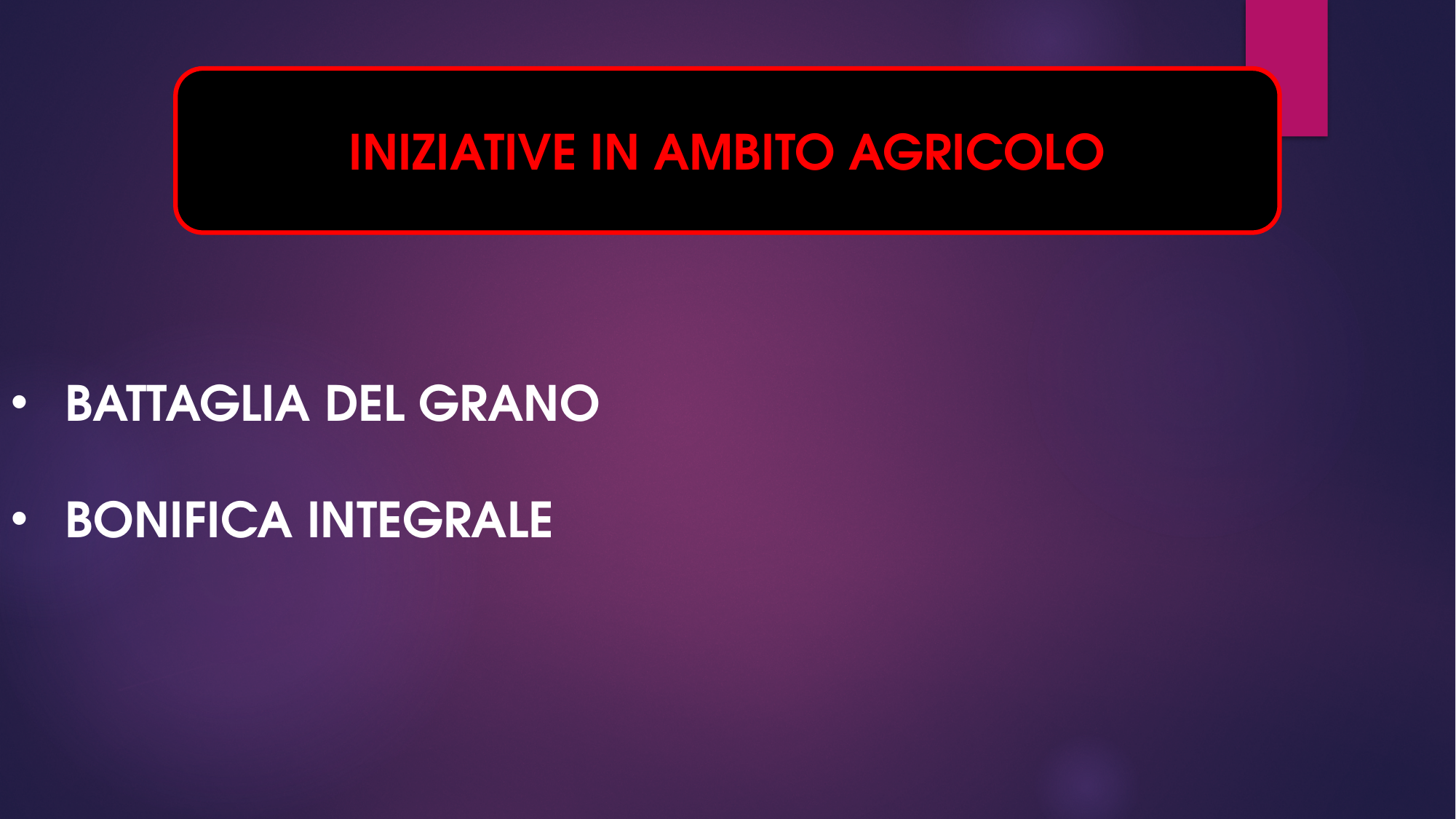

INIZIATIVE IN AMBITO AGRICOLO
BATTAGLIA DEL GRANO

BONIFICA INTEGRALE